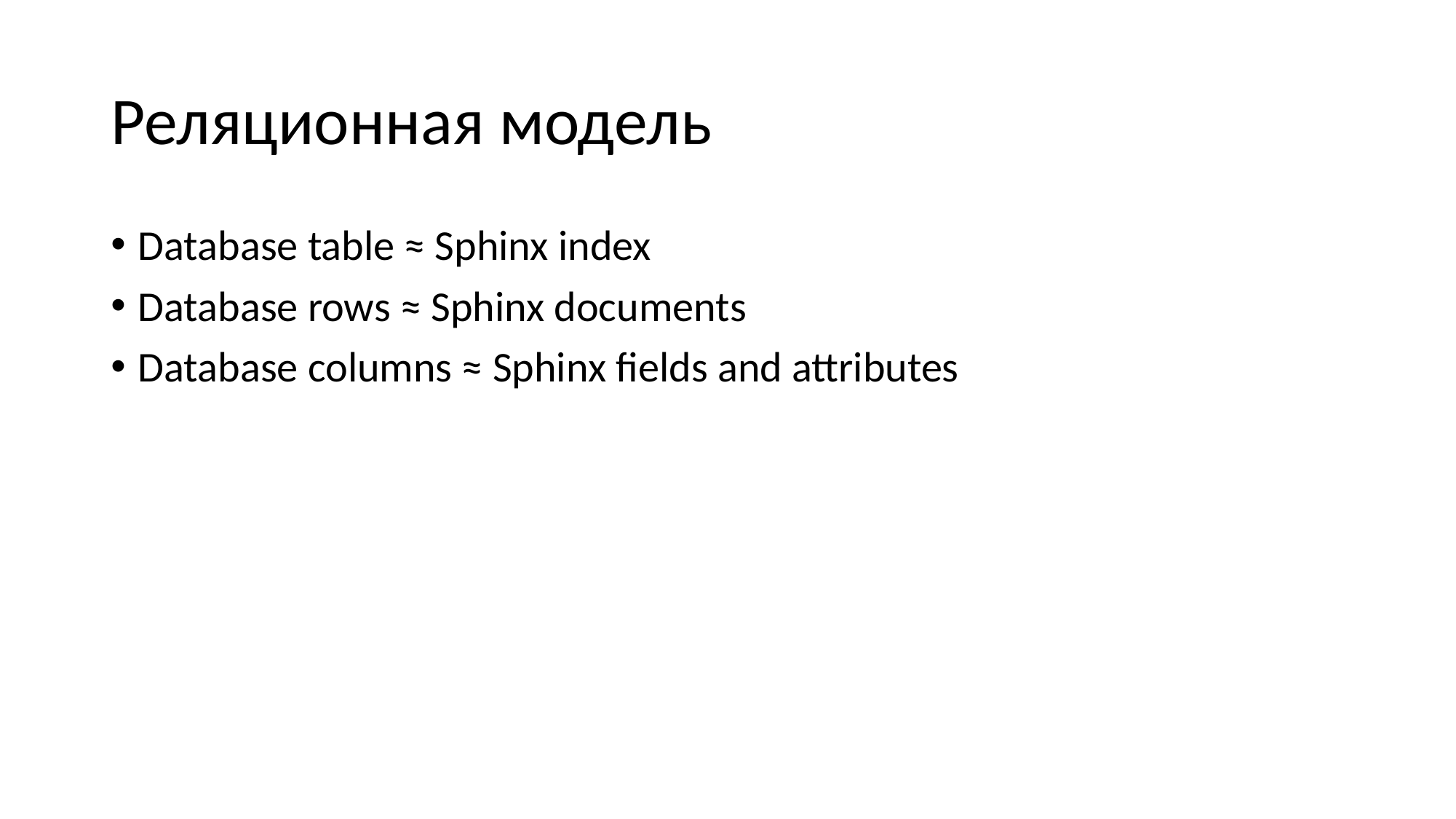

# Реляционная модель
Database table ≈ Sphinx index
Database rows ≈ Sphinx documents
Database columns ≈ Sphinx fields and attributes